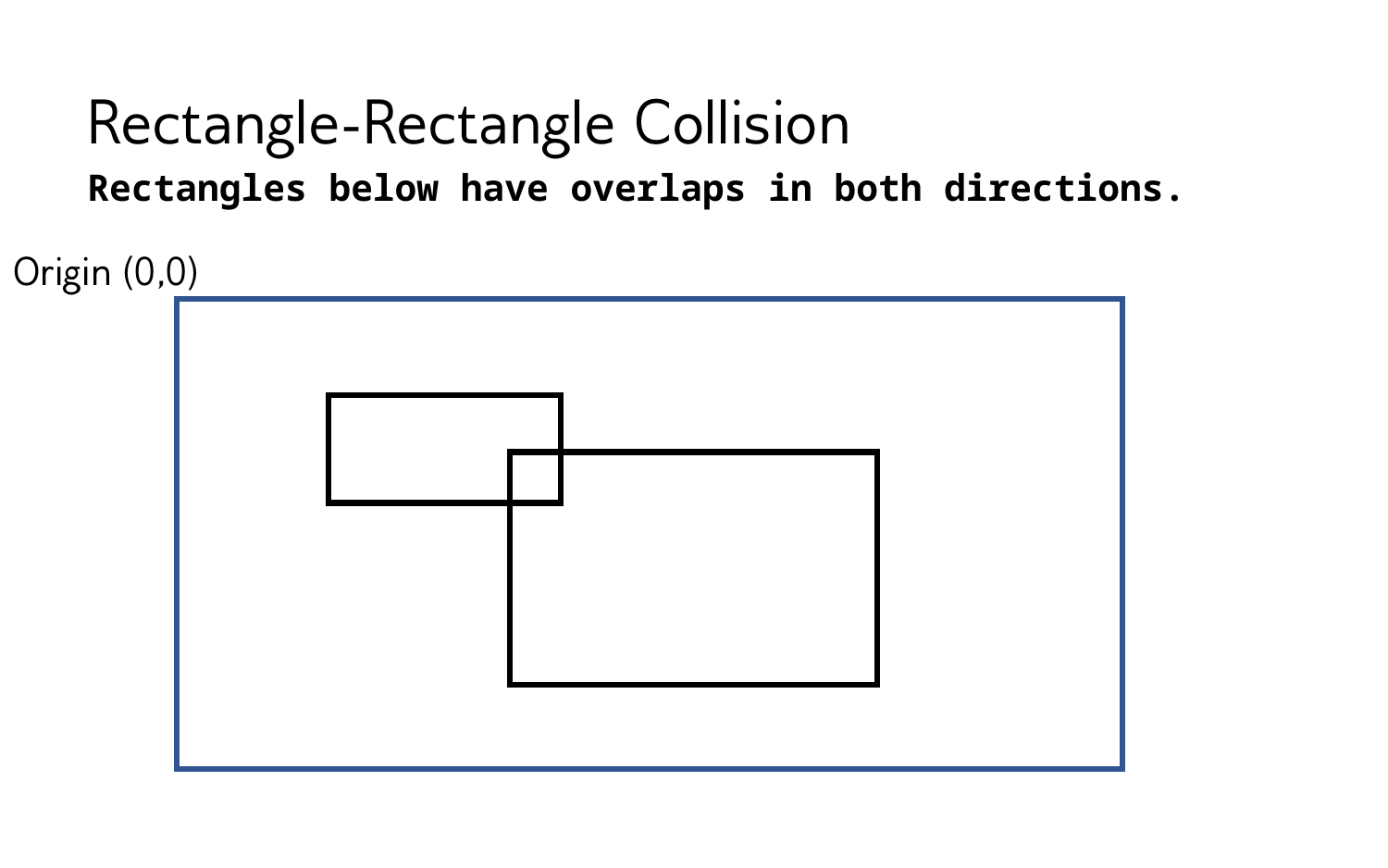

# Rectangle-Rectangle Collision
Rectangles below have overlaps in both directions.
Origin (0,0)